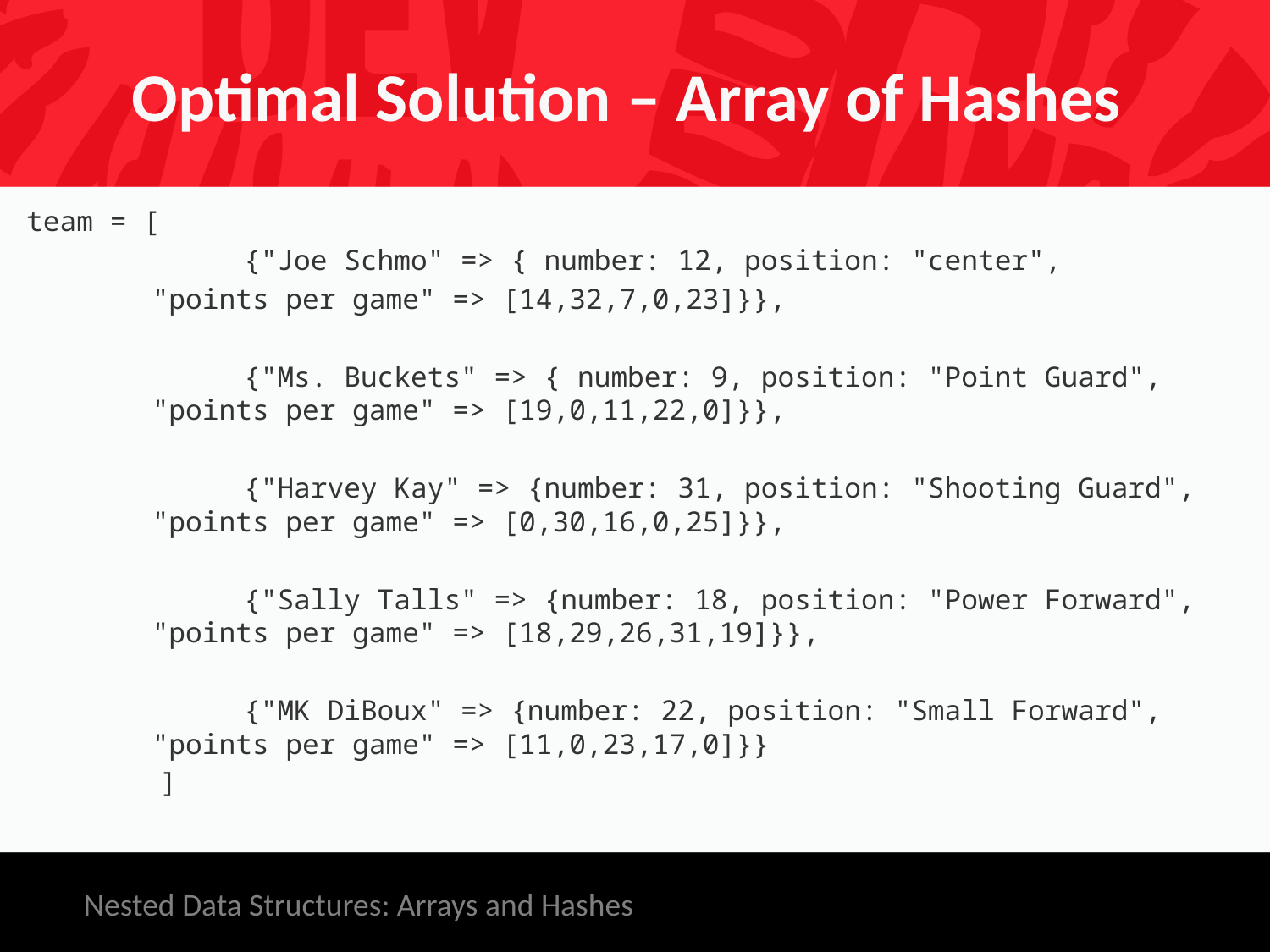

# Optimal Solution – Array of Hashes
team = [
             {"Joe Schmo" => { number: 12, position: "center",
								"points per game" => [14,32,7,0,23]}},

             {"Ms. Buckets" => { number: 9, position: "Point Guard", 								"points per game" => [19,0,11,22,0]}},

             {"Harvey Kay" => {number: 31, position: "Shooting Guard", 								"points per game" => [0,30,16,0,25]}},

             {"Sally Talls" => {number: 18, position: "Power Forward", 								"points per game" => [18,29,26,31,19]}},

             {"MK DiBoux" => {number: 22, position: "Small Forward", 								"points per game" => [11,0,23,17,0]}}
        ]
Nested Data Structures: Arrays and Hashes